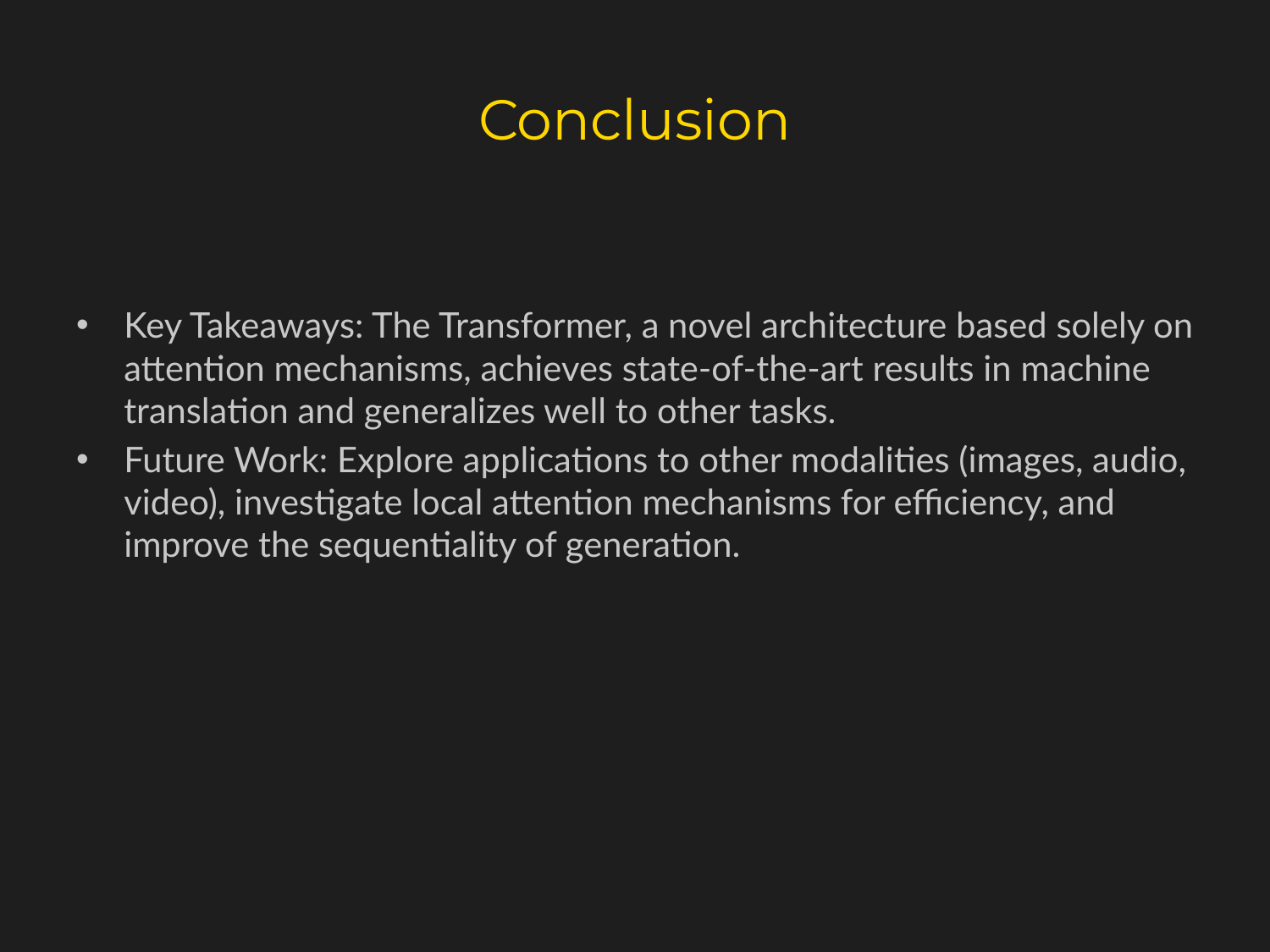

# Conclusion

Key Takeaways: The Transformer, a novel architecture based solely on attention mechanisms, achieves state-of-the-art results in machine translation and generalizes well to other tasks.
Future Work: Explore applications to other modalities (images, audio, video), investigate local attention mechanisms for efficiency, and improve the sequentiality of generation.